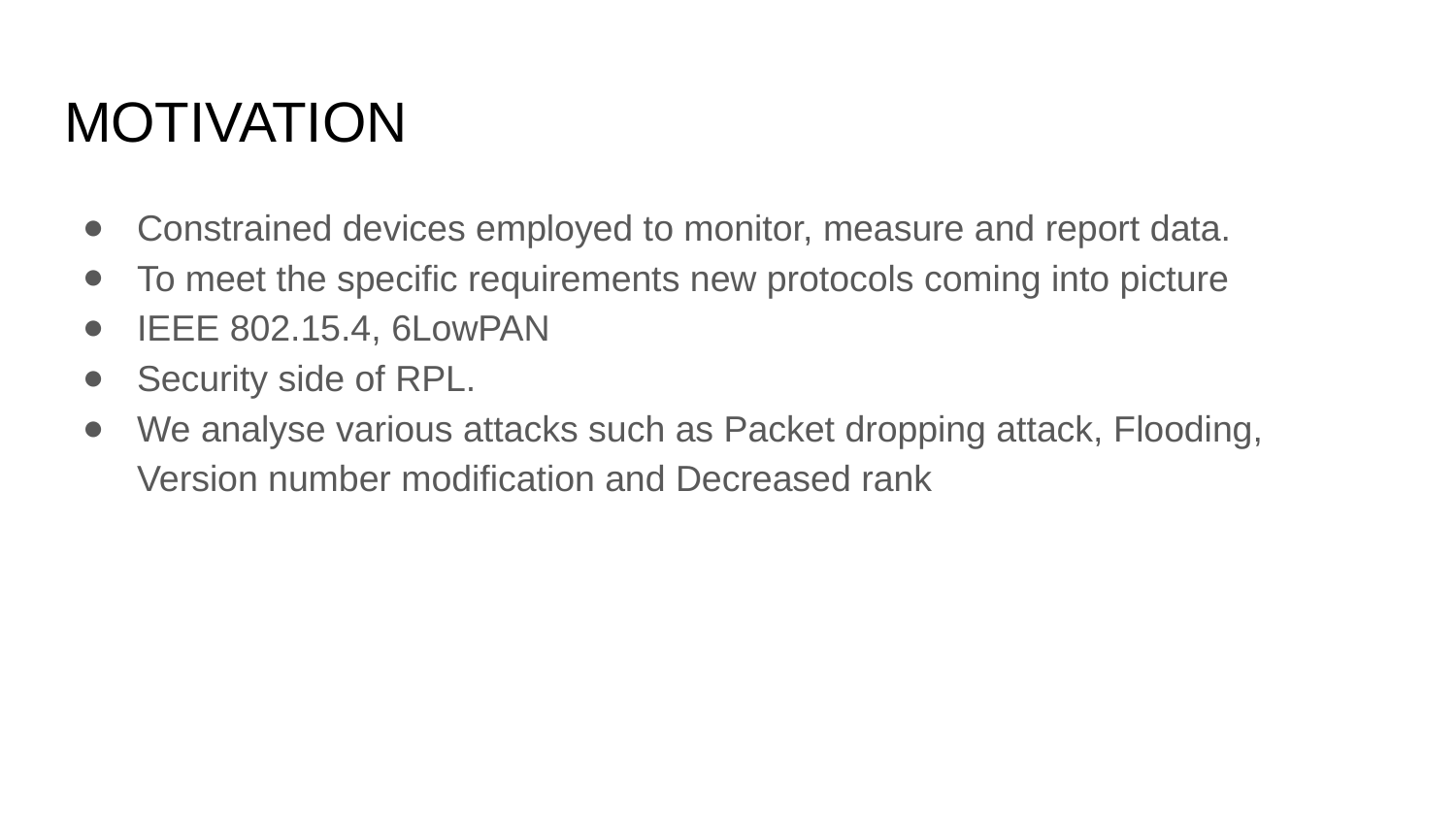

# MOTIVATION
Constrained devices employed to monitor, measure and report data.
To meet the specific requirements new protocols coming into picture
IEEE 802.15.4, 6LowPAN
Security side of RPL.
We analyse various attacks such as Packet dropping attack, Flooding, Version number modification and Decreased rank